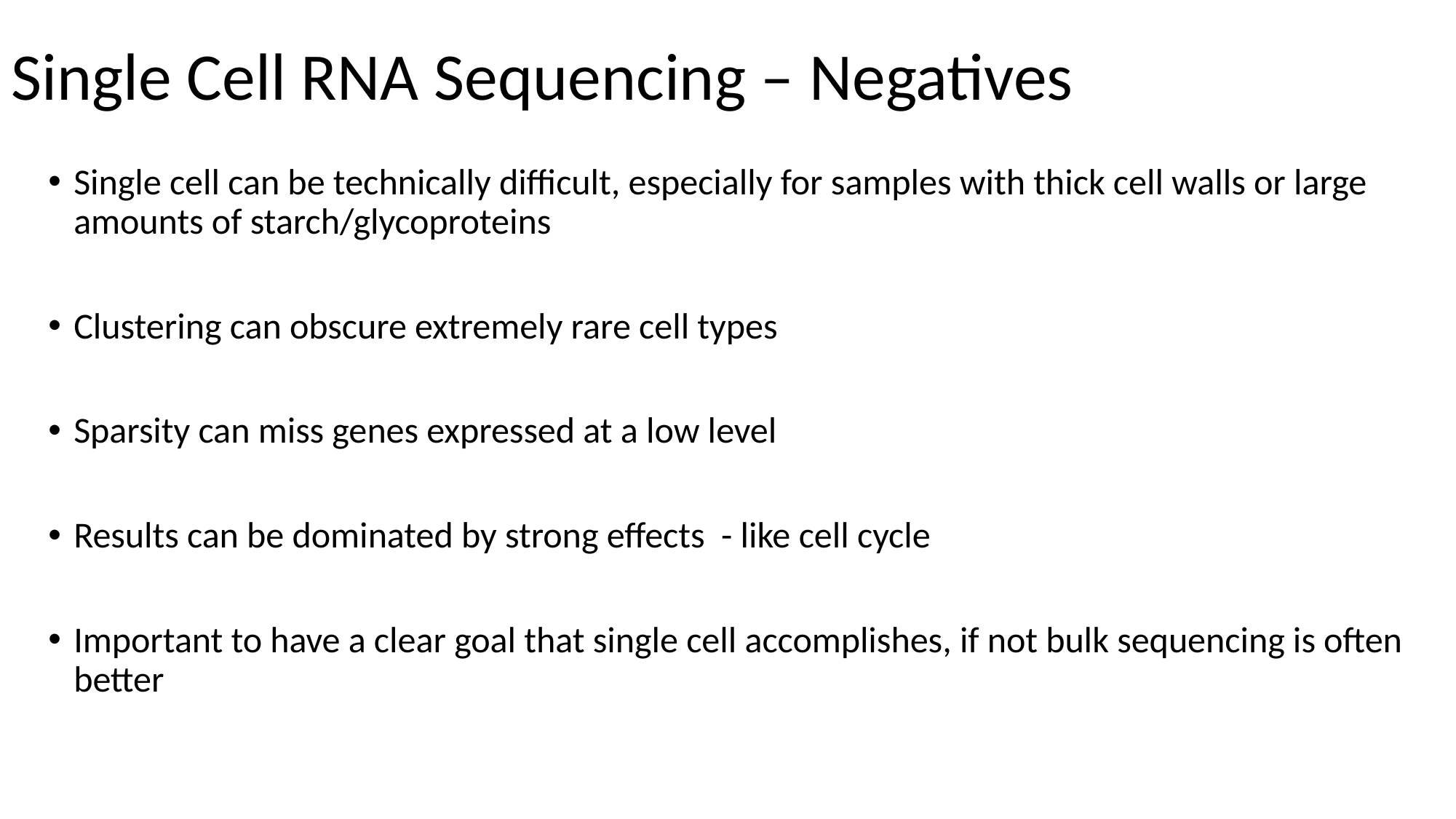

# Single Cell RNA Sequencing – Negatives
Single cell can be technically difficult, especially for samples with thick cell walls or large amounts of starch/glycoproteins

Clustering can obscure extremely rare cell types

Sparsity can miss genes expressed at a low level

Results can be dominated by strong effects  - like cell cycle

Important to have a clear goal that single cell accomplishes, if not bulk sequencing is often better